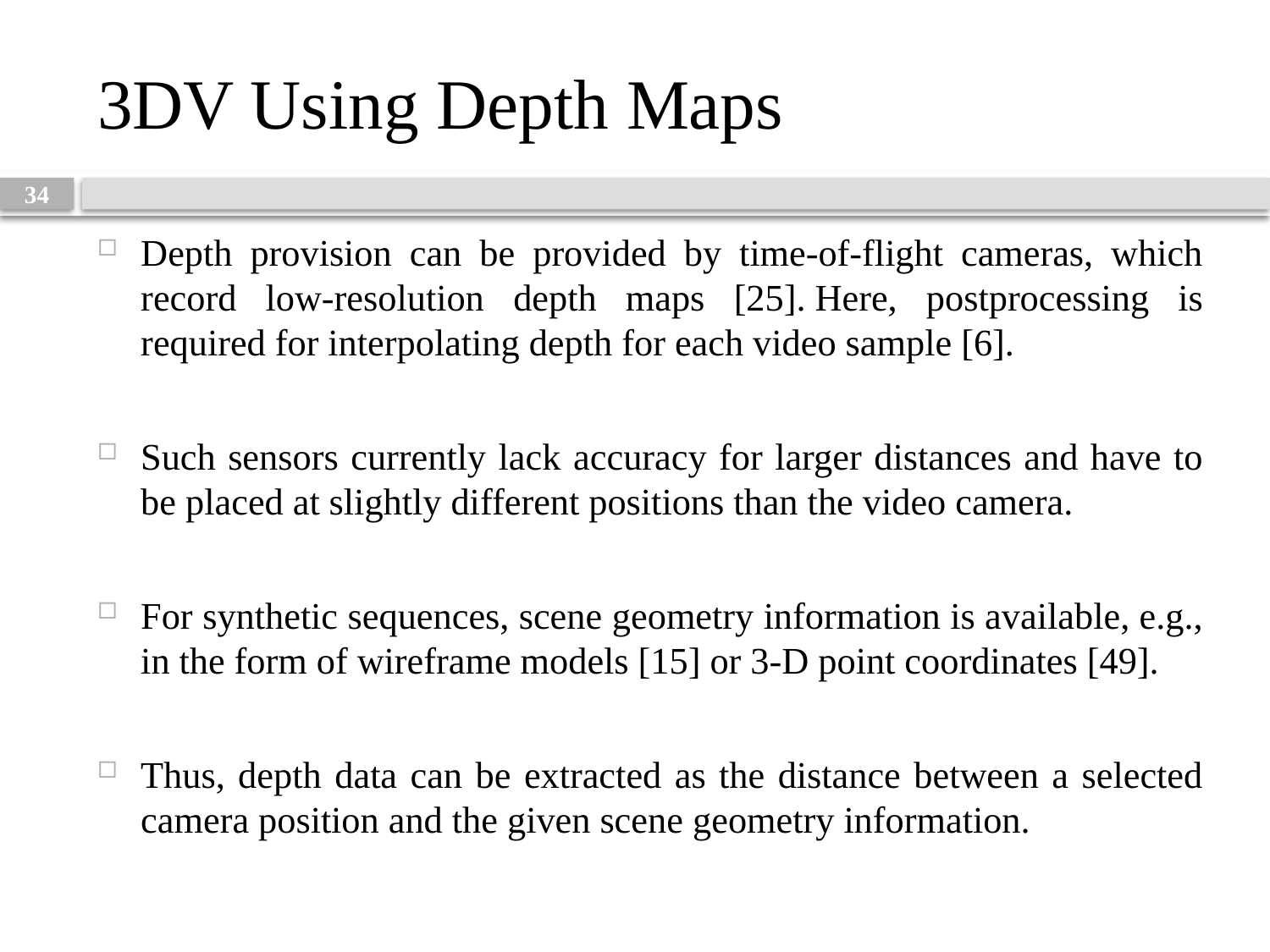

# 3DV Using Depth Maps
34
Depth provision can be provided by time-of-flight cameras, which record low-resolution depth maps [25]. Here, postprocessing is required for interpolating depth for each video sample [6].

Such sensors currently lack accuracy for larger distances and have to be placed at slightly different positions than the video camera.

For synthetic sequences, scene geometry information is available, e.g., in the form of wireframe models [15] or 3-D point coordinates [49].

Thus, depth data can be extracted as the distance between a selected camera position and the given scene geometry information.